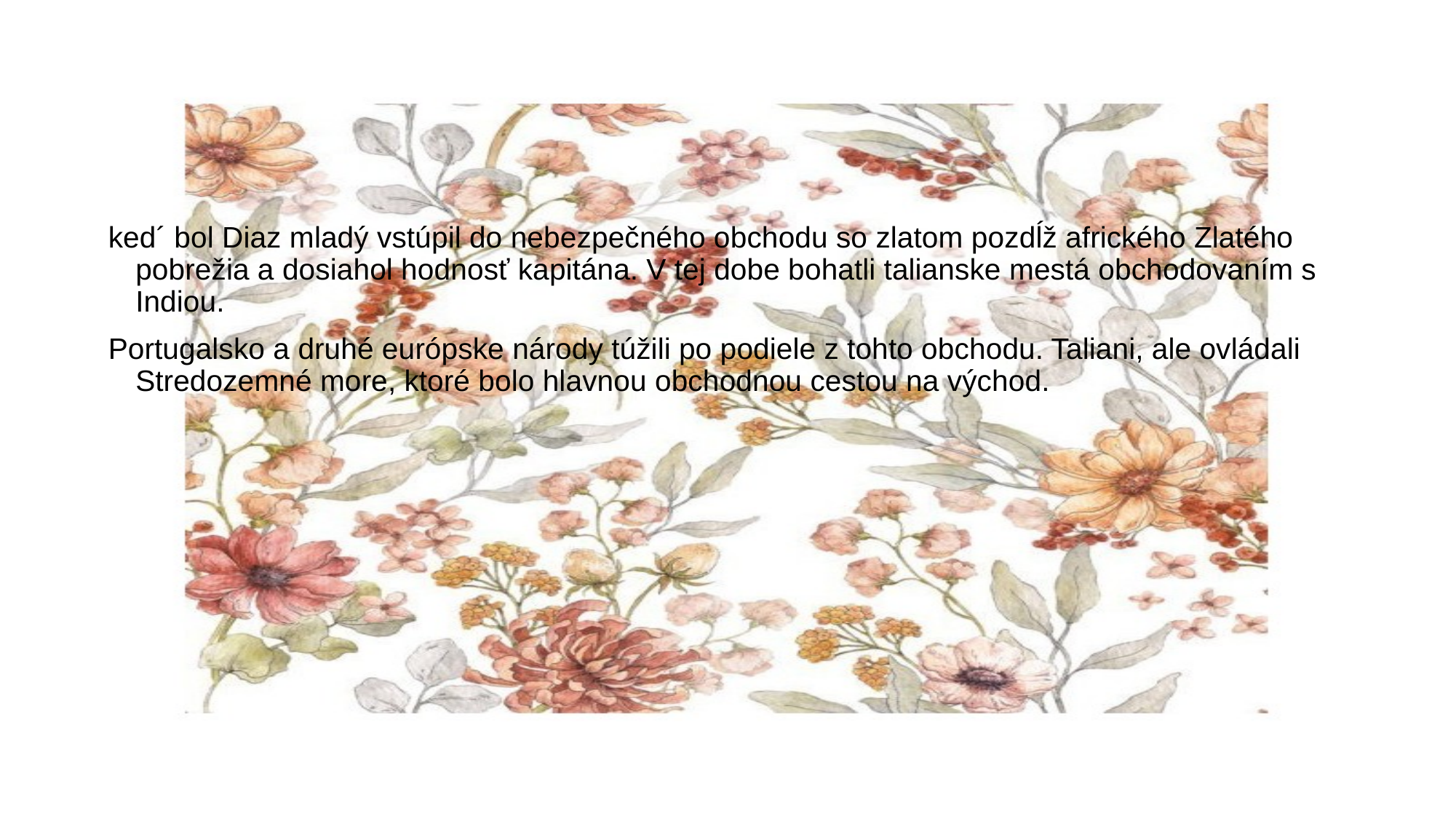

#
ked´ bol Diaz mladý vstúpil do nebezpečného obchodu so zlatom pozdĺž afrického Zlatého pobrežia a dosiahol hodnosť kapitána. V tej dobe bohatli talianske mestá obchodovaním s Indiou.
Portugalsko a druhé európske národy túžili po podiele z tohto obchodu. Taliani, ale ovládali Stredozemné more, ktoré bolo hlavnou obchodnou cestou na východ.